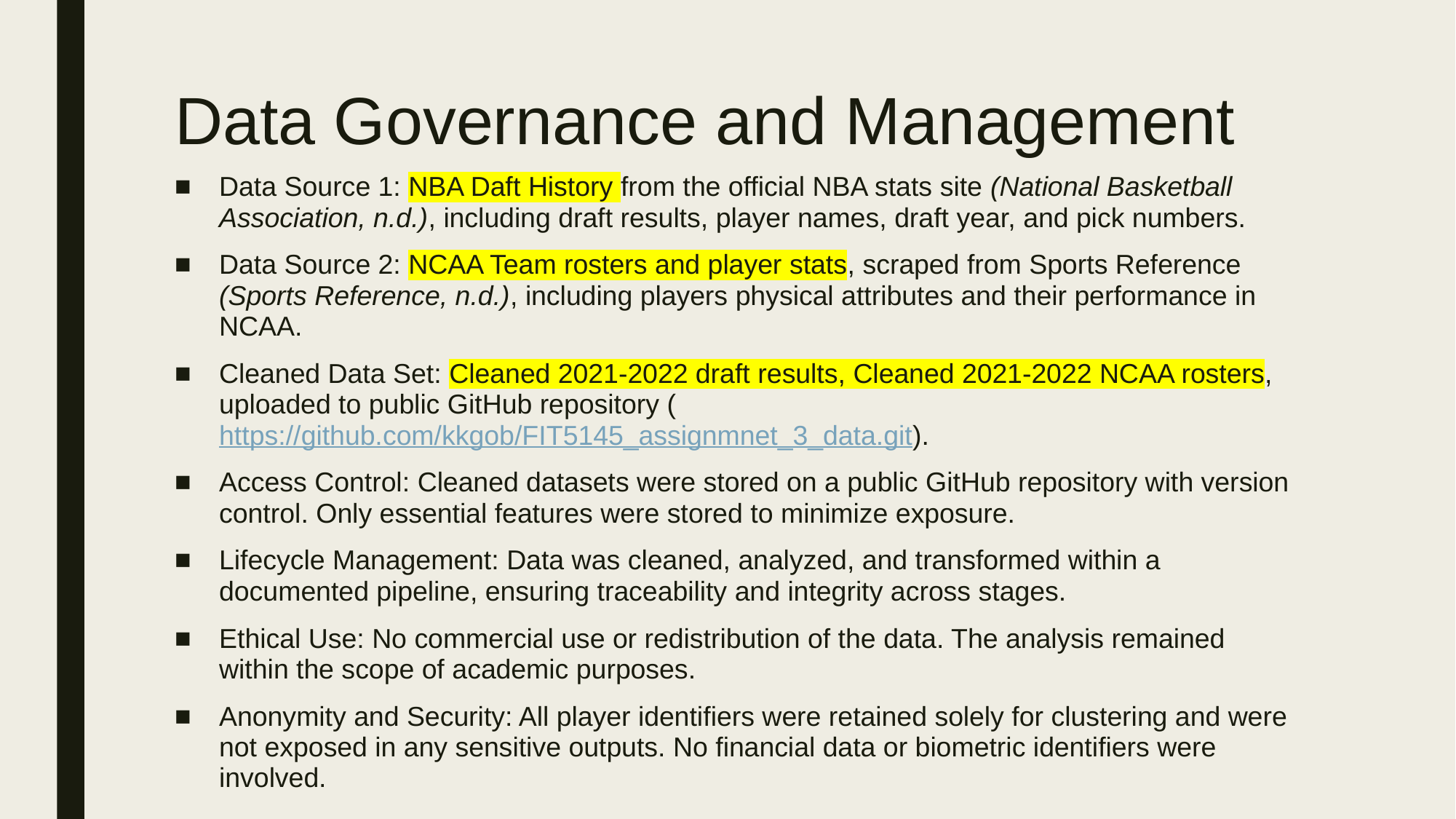

# Data Governance and Management
Data Source 1: NBA Daft History from the official NBA stats site (National Basketball Association, n.d.), including draft results, player names, draft year, and pick numbers.
Data Source 2: NCAA Team rosters and player stats, scraped from Sports Reference (Sports Reference, n.d.), including players physical attributes and their performance in NCAA.
Cleaned Data Set: Cleaned 2021-2022 draft results, Cleaned 2021-2022 NCAA rosters, uploaded to public GitHub repository (https://github.com/kkgob/FIT5145_assignmnet_3_data.git).
Access Control: Cleaned datasets were stored on a public GitHub repository with version control. Only essential features were stored to minimize exposure.
Lifecycle Management: Data was cleaned, analyzed, and transformed within a documented pipeline, ensuring traceability and integrity across stages.
Ethical Use: No commercial use or redistribution of the data. The analysis remained within the scope of academic purposes.
Anonymity and Security: All player identifiers were retained solely for clustering and were not exposed in any sensitive outputs. No financial data or biometric identifiers were involved.